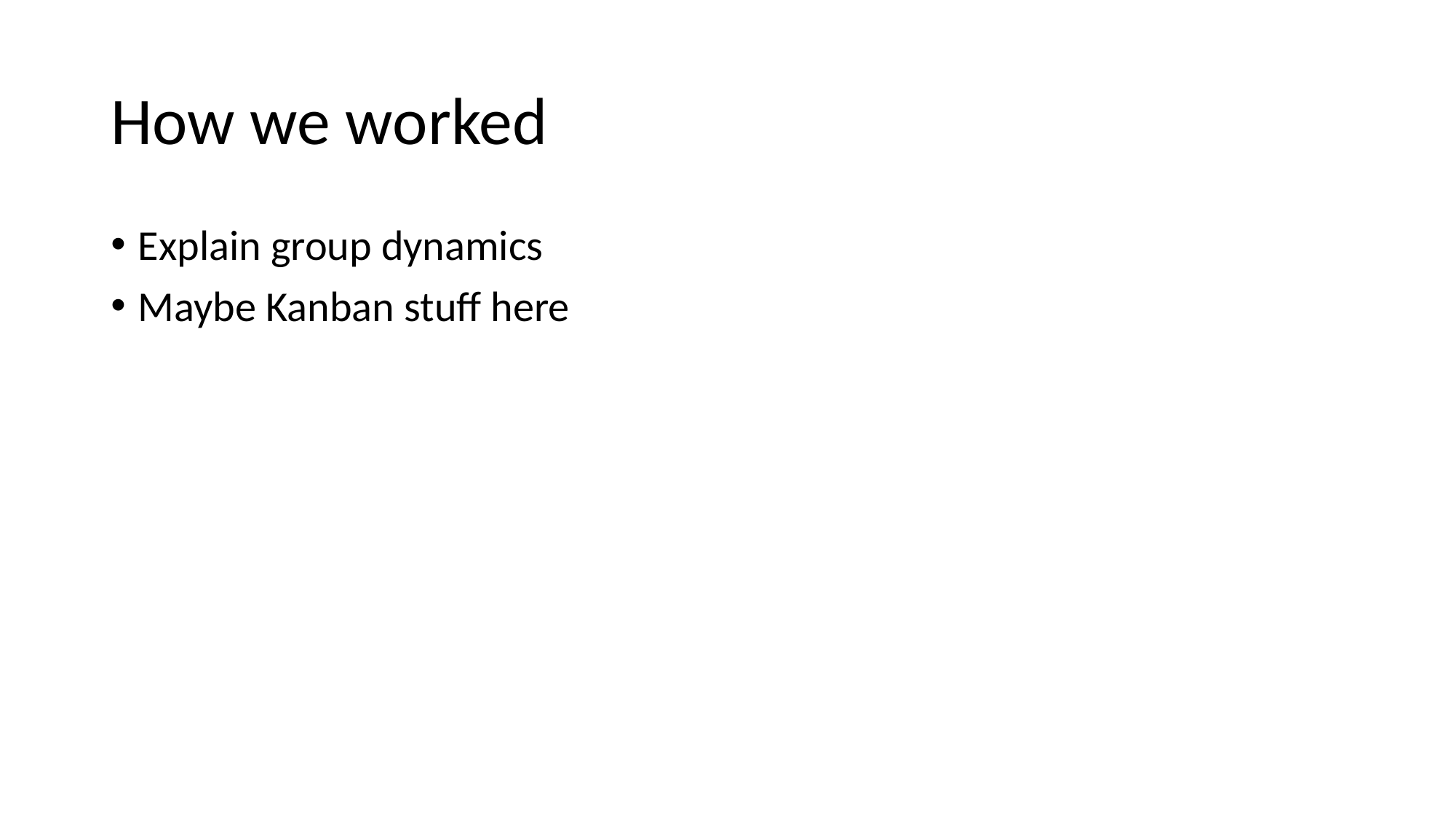

# How we worked
Explain group dynamics
Maybe Kanban stuff here